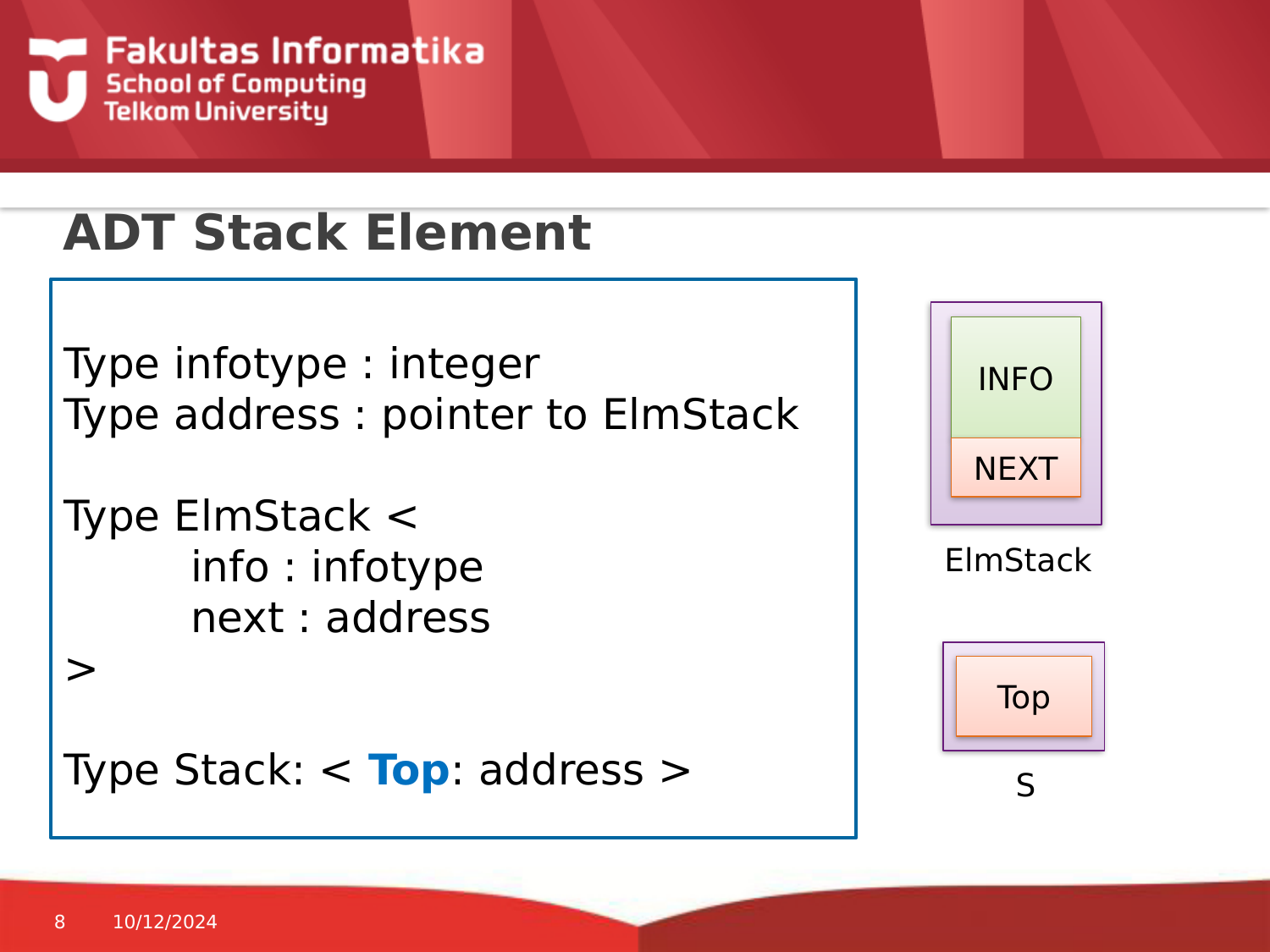

# ADT Stack Element

Type infotype : integer
Type address : pointer to ElmStack

Type ElmStack <
	info : infotype
	next : address
>

Type Stack: < Top: address >

INFO
NEXT
ElmStack

Top
S

8
10/12/2024